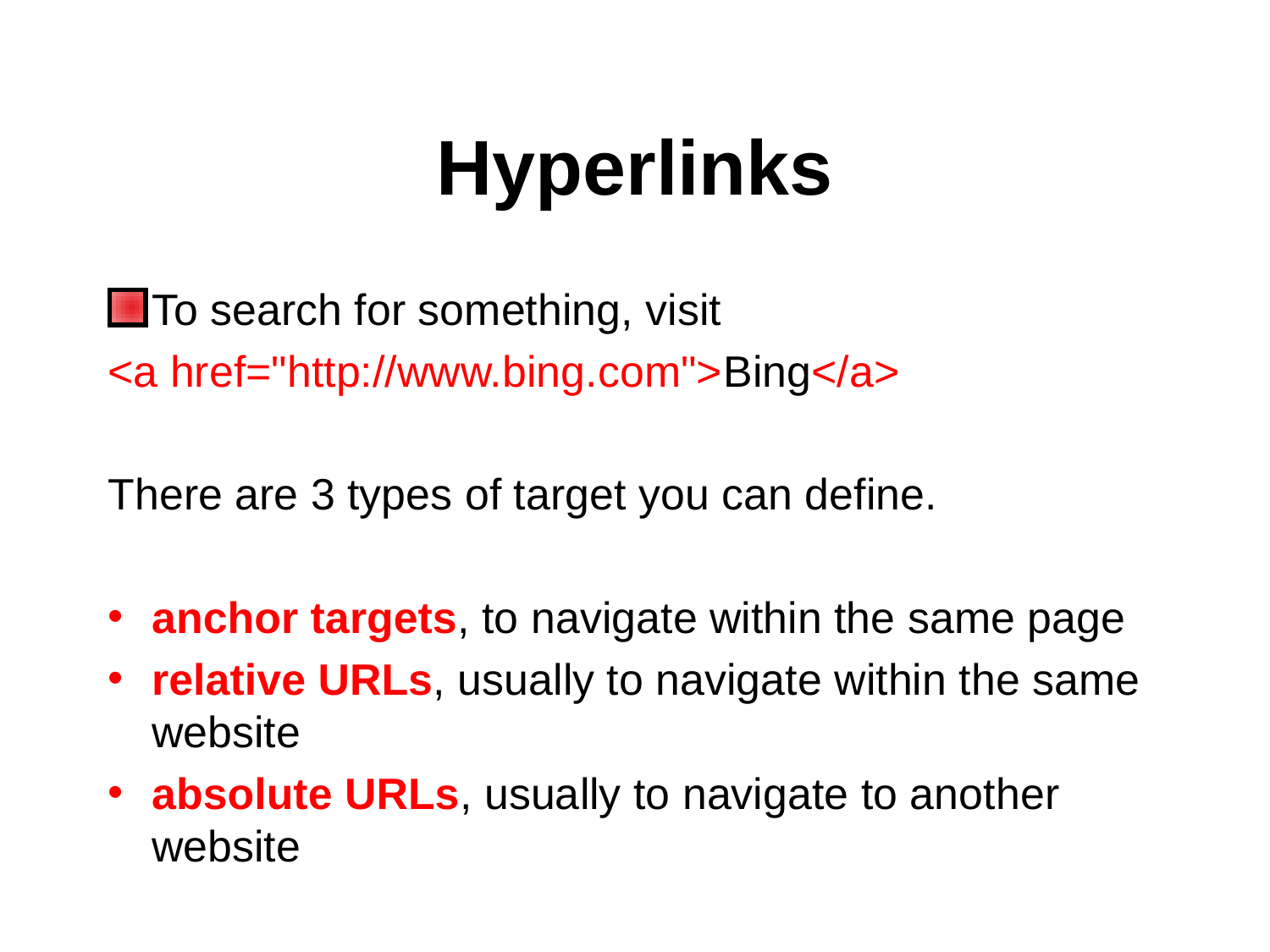

# Hyperlinks
To search for something, visit
<a href="http://www.bing.com">Bing</a>

There are 3 types of target you can define.

anchor targets, to navigate within the same page
relative URLs, usually to navigate within the same website
absolute URLs, usually to navigate to another website